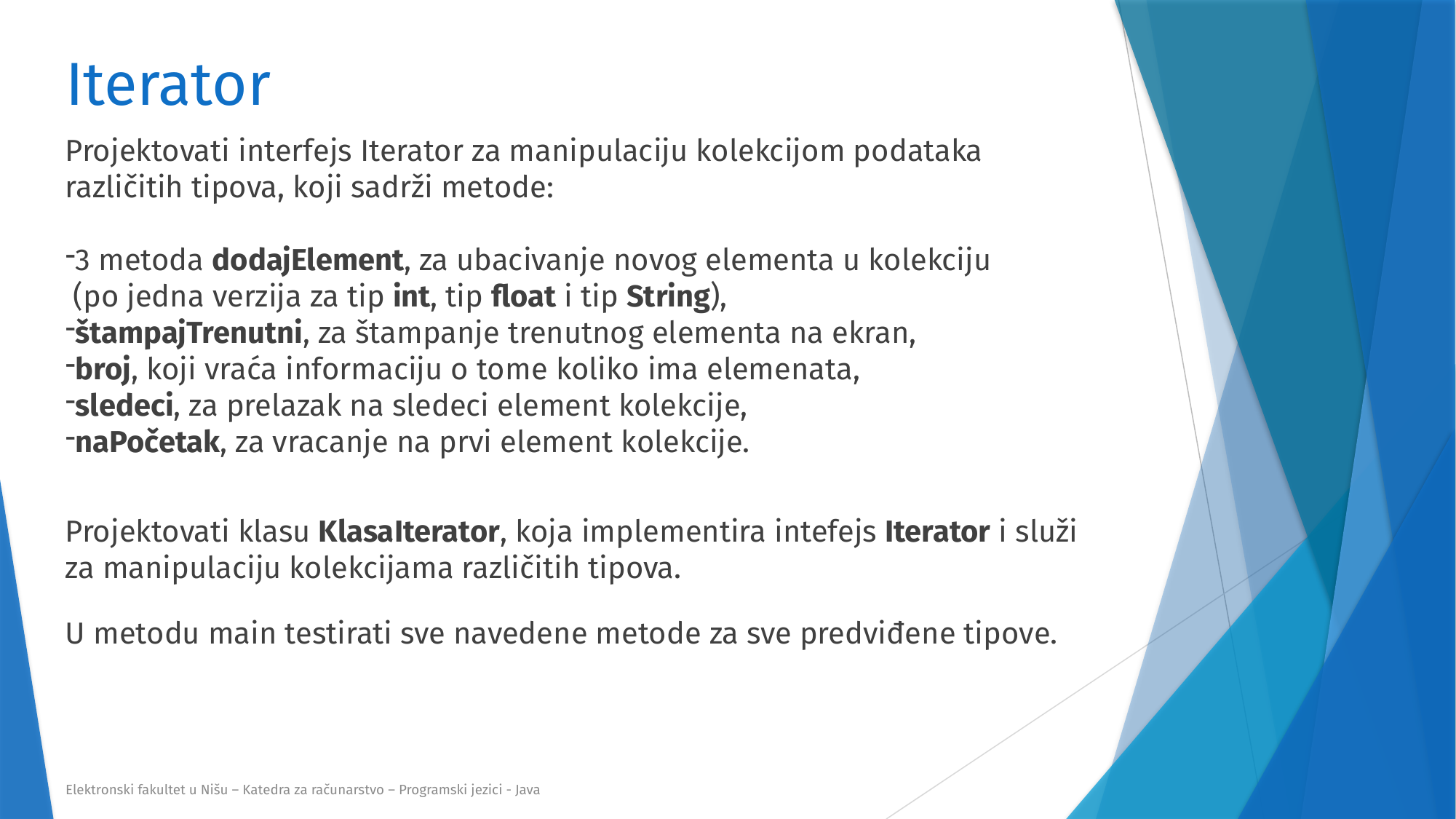

# Iterator
Projektovati interfejs Iterator za manipulaciju kolekcijom podataka različitih tipova, koji sadrži metode:

3 metoda dodajElement, za ubacivanje novog elementa u kolekciju
 (po jedna verzija za tip int, tip float i tip String),
štampajTrenutni, za štampanje trenutnog elementa na ekran,
broj, koji vraća informaciju o tome koliko ima elemenata,
sledeci, za prelazak na sledeci element kolekcije,
naPočetak, za vracanje na prvi element kolekcije.

Projektovati klasu KlasaIterator, koja implementira intefejs Iterator i služi za manipulaciju kolekcijama različitih tipova.

U metodu main testirati sve navedene metode za sve predviđene tipove.
Elektronski fakultet u Nišu – Katedra za računarstvo – Programski jezici - Java